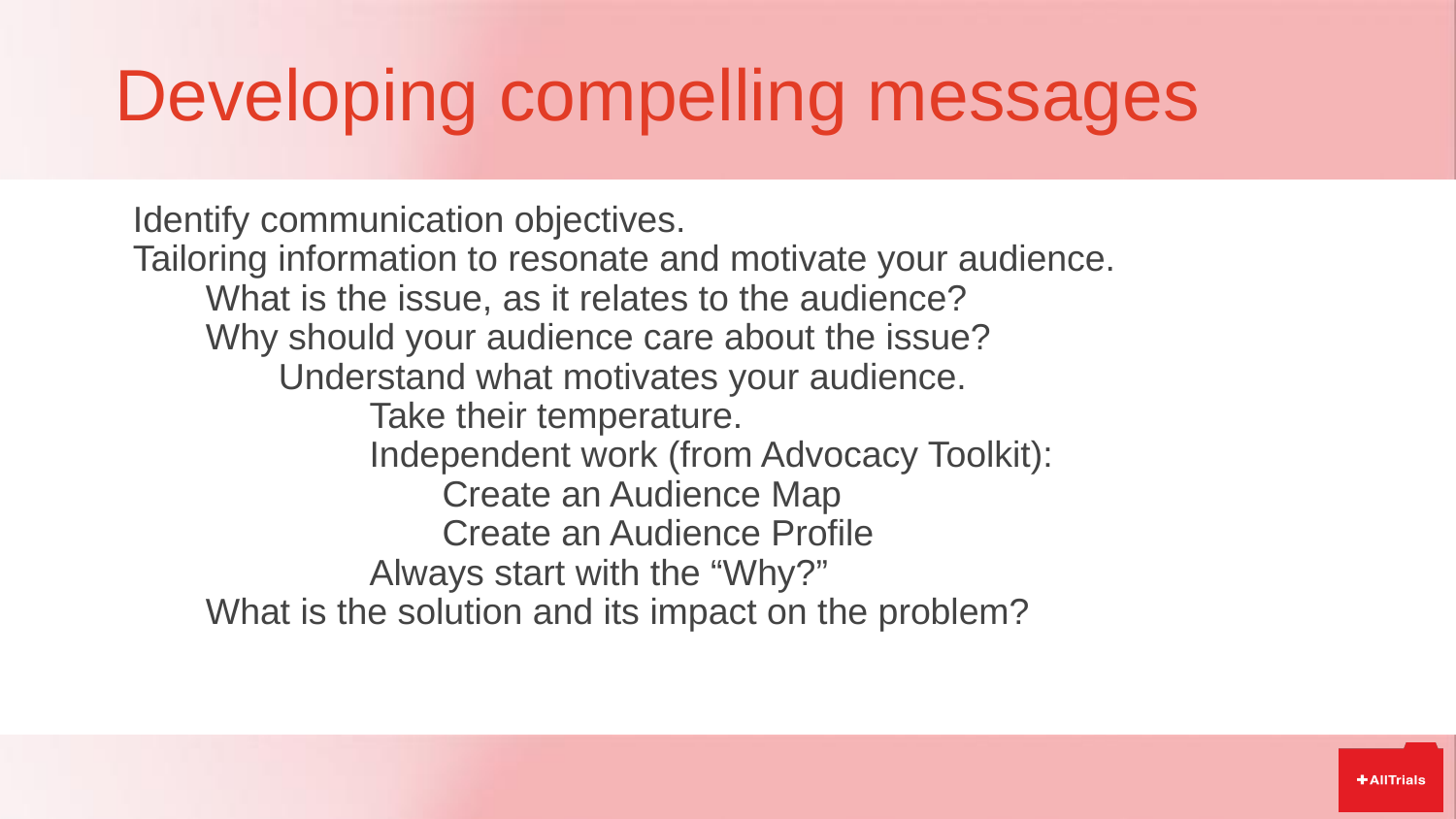

# Developing compelling messages
Identify communication objectives.
Tailoring information to resonate and motivate your audience.
What is the issue, as it relates to the audience?
Why should your audience care about the issue?
Understand what motivates your audience.
Take their temperature.
Independent work (from Advocacy Toolkit):
Create an Audience Map
Create an Audience Profile
Always start with the “Why?”
What is the solution and its impact on the problem?